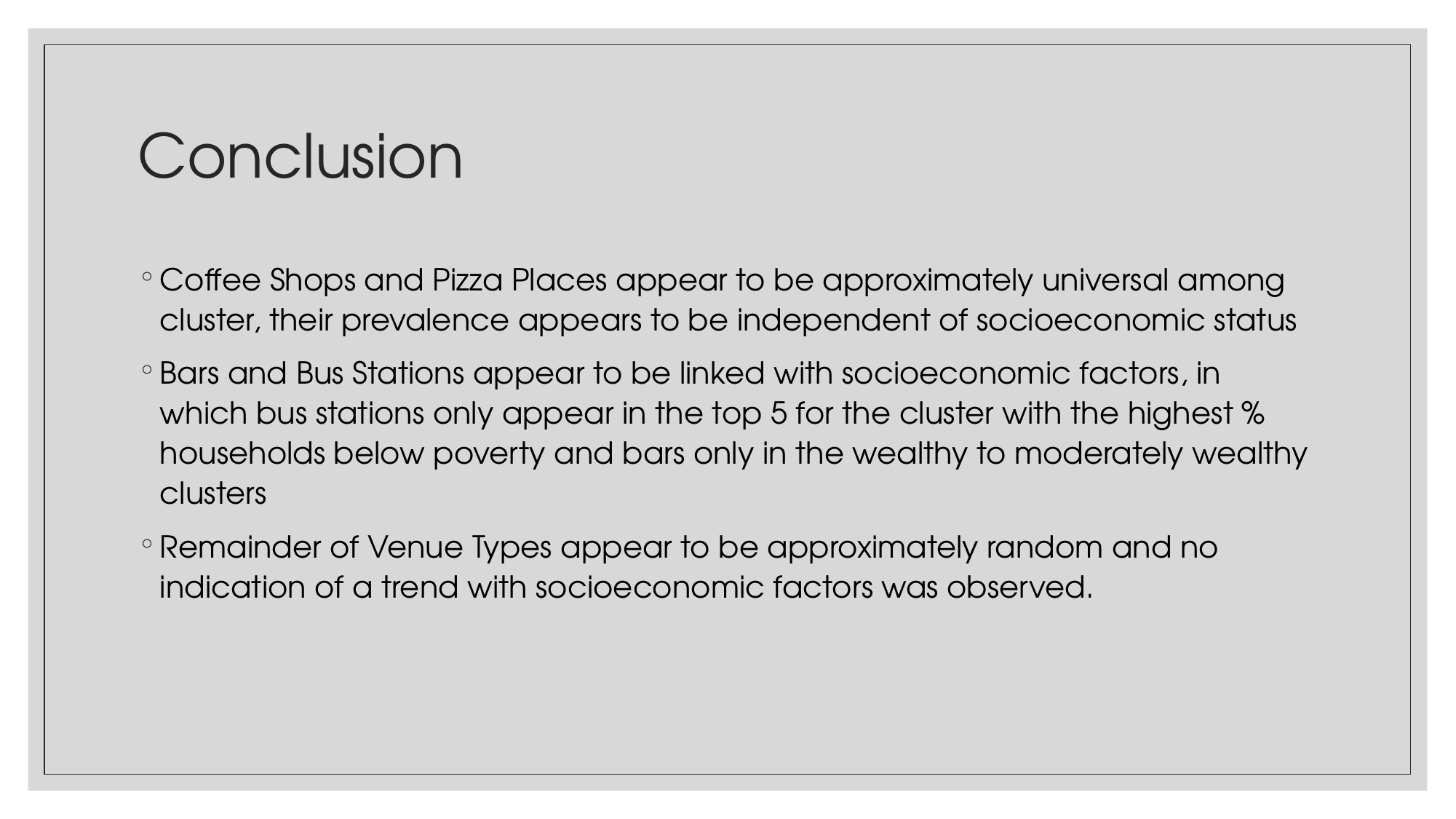

# Conclusion
Coffee Shops and Pizza Places appear to be approximately universal among cluster, their prevalence appears to be independent of socioeconomic status
Bars and Bus Stations appear to be linked with socioeconomic factors, in which bus stations only appear in the top 5 for the cluster with the highest % households below poverty and bars only in the wealthy to moderately wealthy clusters
Remainder of Venue Types appear to be approximately random and no indication of a trend with socioeconomic factors was observed.